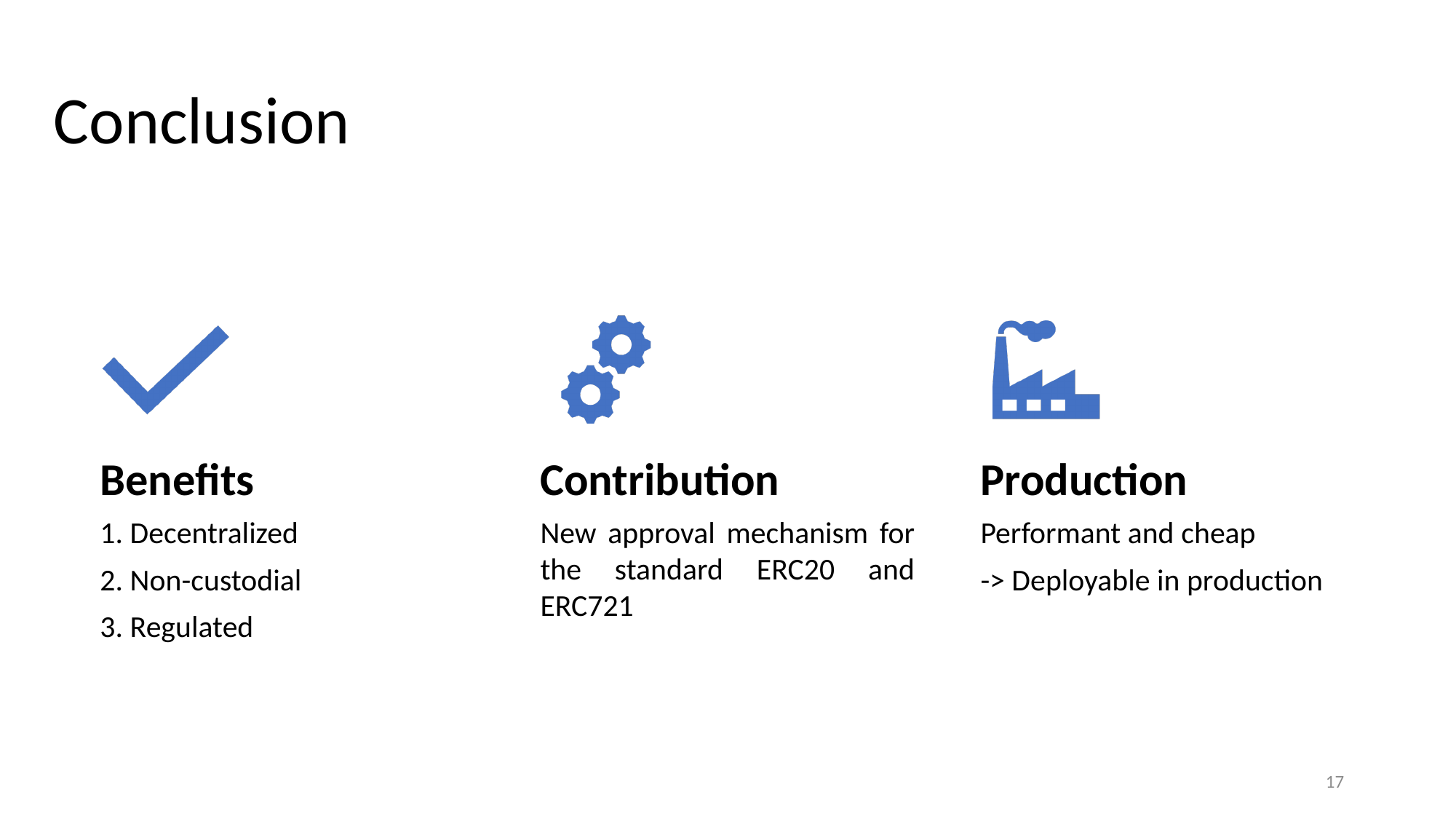

Conclusion
Benefits
1. Decentralized
2. Non-custodial
3. Regulated
Contribution
New approval mechanism for the standard ERC20 and ERC721
Production
Performant and cheap
-> Deployable in production
17